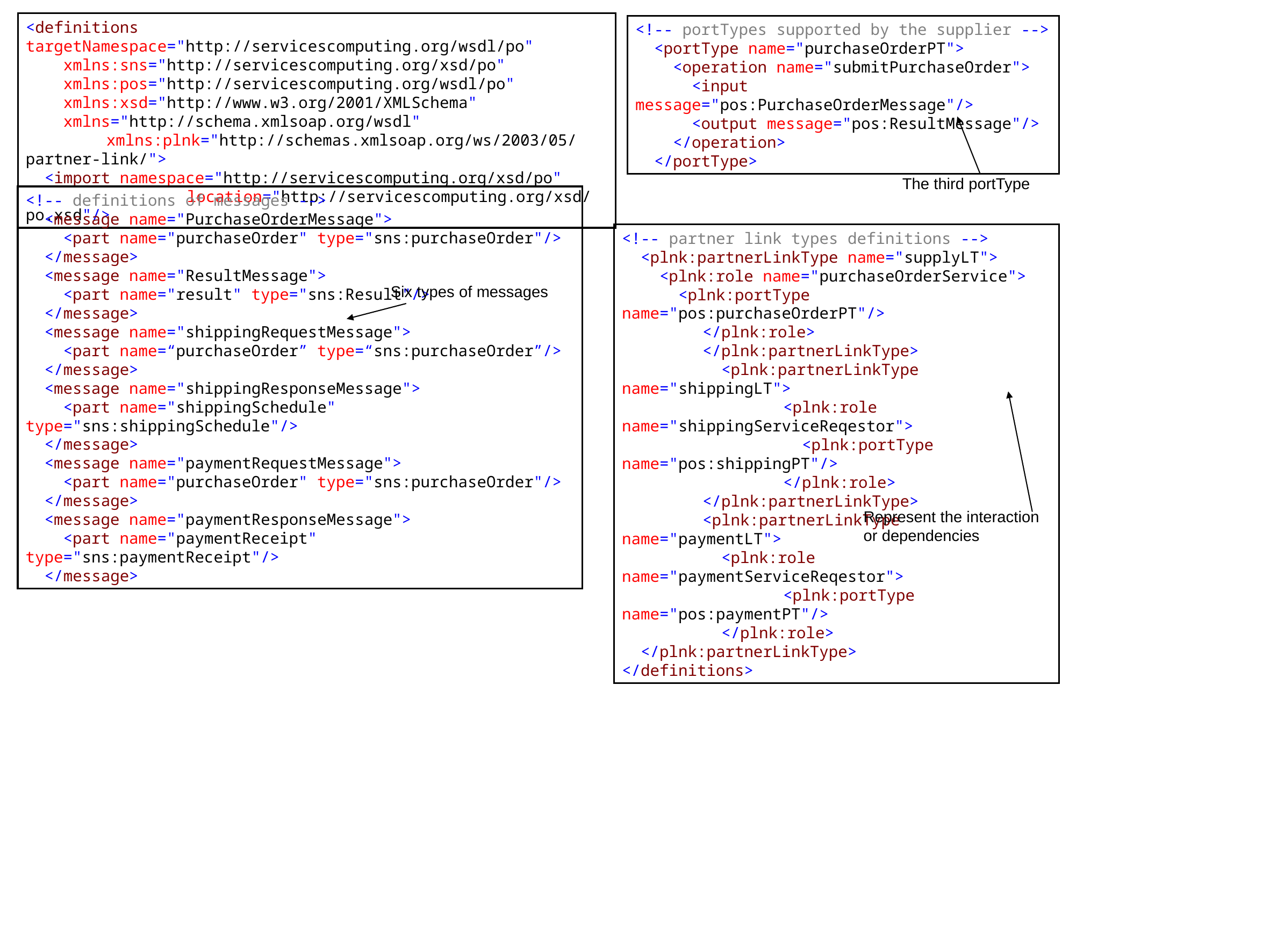

<definitions targetNamespace="http://servicescomputing.org/wsdl/po"
    xmlns:sns="http://servicescomputing.org/xsd/po"
    xmlns:pos="http://servicescomputing.org/wsdl/po"
    xmlns:xsd="http://www.w3.org/2001/XMLSchema"
    xmlns="http://schema.xmlsoap.org/wsdl"
	xmlns:plnk="http://schemas.xmlsoap.org/ws/2003/05/partner-link/">
  <import namespace="http://servicescomputing.org/xsd/po"
		location="http://servicescomputing.org/xsd/po.xsd"/>
<!-- portTypes supported by the supplier -->
  <portType name="purchaseOrderPT">
    <operation name="submitPurchaseOrder">
      <input message="pos:PurchaseOrderMessage"/>
      <output message="pos:ResultMessage"/>
    </operation>
  </portType>

The third portType
<!-- definitions of messages -->
  <message name="PurchaseOrderMessage">
    <part name="purchaseOrder" type="sns:purchaseOrder"/>
  </message>
  <message name="ResultMessage">
    <part name="result" type="sns:Result"/>
  </message>
  <message name="shippingRequestMessage">
    <part name=“purchaseOrder” type=“sns:purchaseOrder”/>
  </message>
  <message name="shippingResponseMessage">
    <part name="shippingSchedule" type="sns:shippingSchedule"/>
  </message>
  <message name="paymentRequestMessage">
    <part name="purchaseOrder" type="sns:purchaseOrder"/>
  </message>
  <message name="paymentResponseMessage">
    <part name="paymentReceipt" type="sns:paymentReceipt"/>
  </message>
<!-- partner link types definitions -->
  <plnk:partnerLinkType name="supplyLT">
    <plnk:role name="purchaseOrderService">
      <plnk:portType name="pos:purchaseOrderPT"/>
	</plnk:role>
	</plnk:partnerLinkType>
	  <plnk:partnerLinkType name="shippingLT">
		<plnk:role name="shippingServiceReqestor">
		  <plnk:portType name="pos:shippingPT"/>
		</plnk:role>
	</plnk:partnerLinkType>
	<plnk:partnerLinkType name="paymentLT">
	  <plnk:role name="paymentServiceReqestor">
		<plnk:portType name="pos:paymentPT"/>
	  </plnk:role>
  </plnk:partnerLinkType>
</definitions>
Six types of messages

Represent the interaction or dependencies